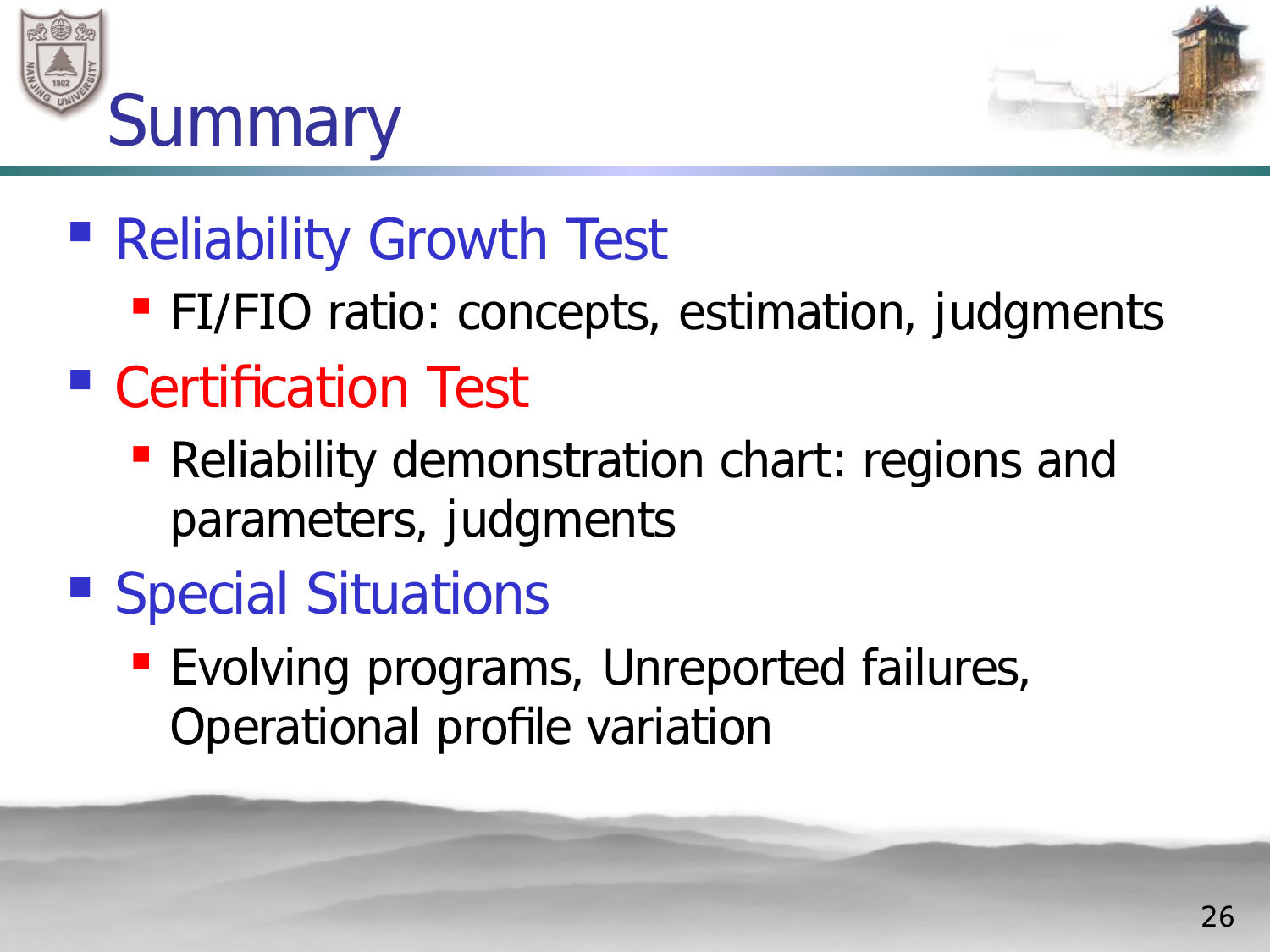

# Summary
Reliability Growth Test
FI/FIO ratio: concepts, estimation, judgments
Certification Test
Reliability demonstration chart: regions and parameters, judgments
Special Situations
Evolving programs, Unreported failures, Operational profile variation
26